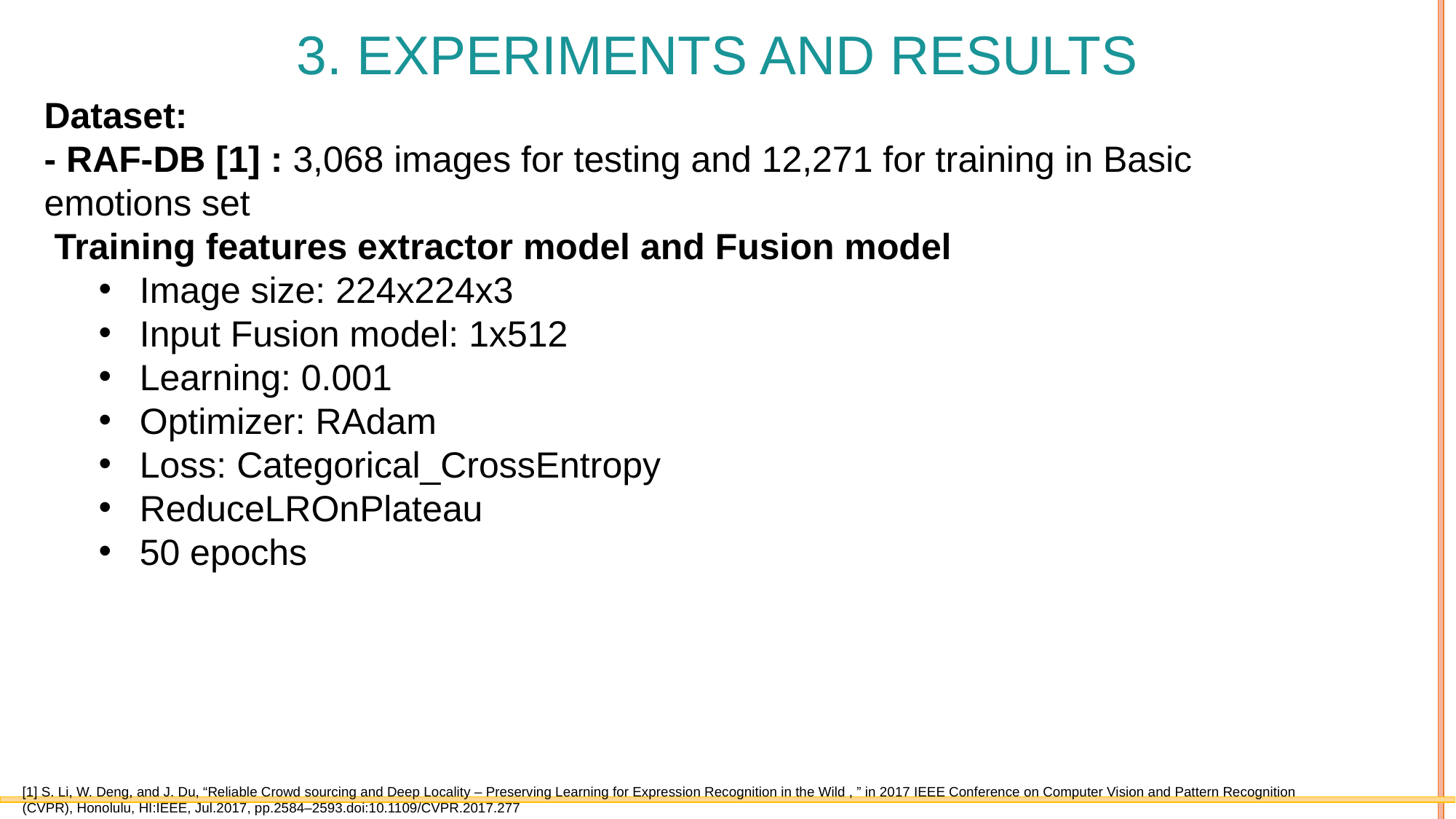

# 3. EXPERIMENTS AND RESULTS
Dataset:
- RAF-DB [1] : 3,068 images for testing and 12,271 for training in Basic emotions set
 Training features extractor model and Fusion model
Image size: 224x224x3
Input Fusion model: 1x512
Learning: 0.001
Optimizer: RAdam
Loss: Categorical_CrossEntropy
ReduceLROnPlateau
50 epochs

[1] S. Li, W. Deng, and J. Du, “Reliable Crowd sourcing and Deep Locality – Preserving Learning for Expression Recognition in the Wild , ” in 2017 IEEE Conference on Computer Vision and Pattern Recognition (CVPR), Honolulu, HI:IEEE, Jul.2017, pp.2584–2593.doi:10.1109/CVPR.2017.277